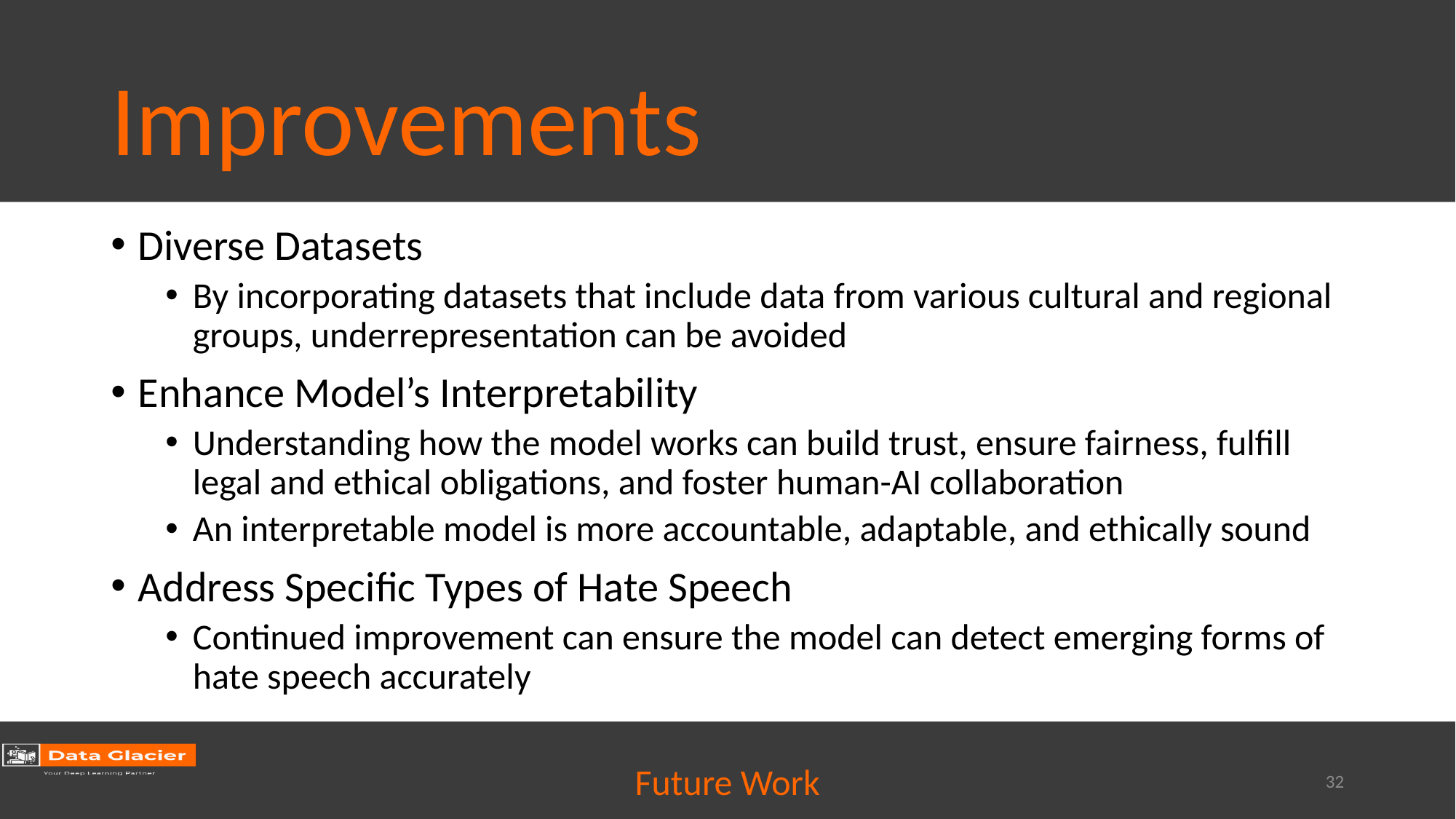

# Improvements
Diverse Datasets
By incorporating datasets that include data from various cultural and regional groups, underrepresentation can be avoided
Enhance Model’s Interpretability
Understanding how the model works can build trust, ensure fairness, fulfill legal and ethical obligations, and foster human-AI collaboration
An interpretable model is more accountable, adaptable, and ethically sound
Address Specific Types of Hate Speech
Continued improvement can ensure the model can detect emerging forms of hate speech accurately
Future Work
32